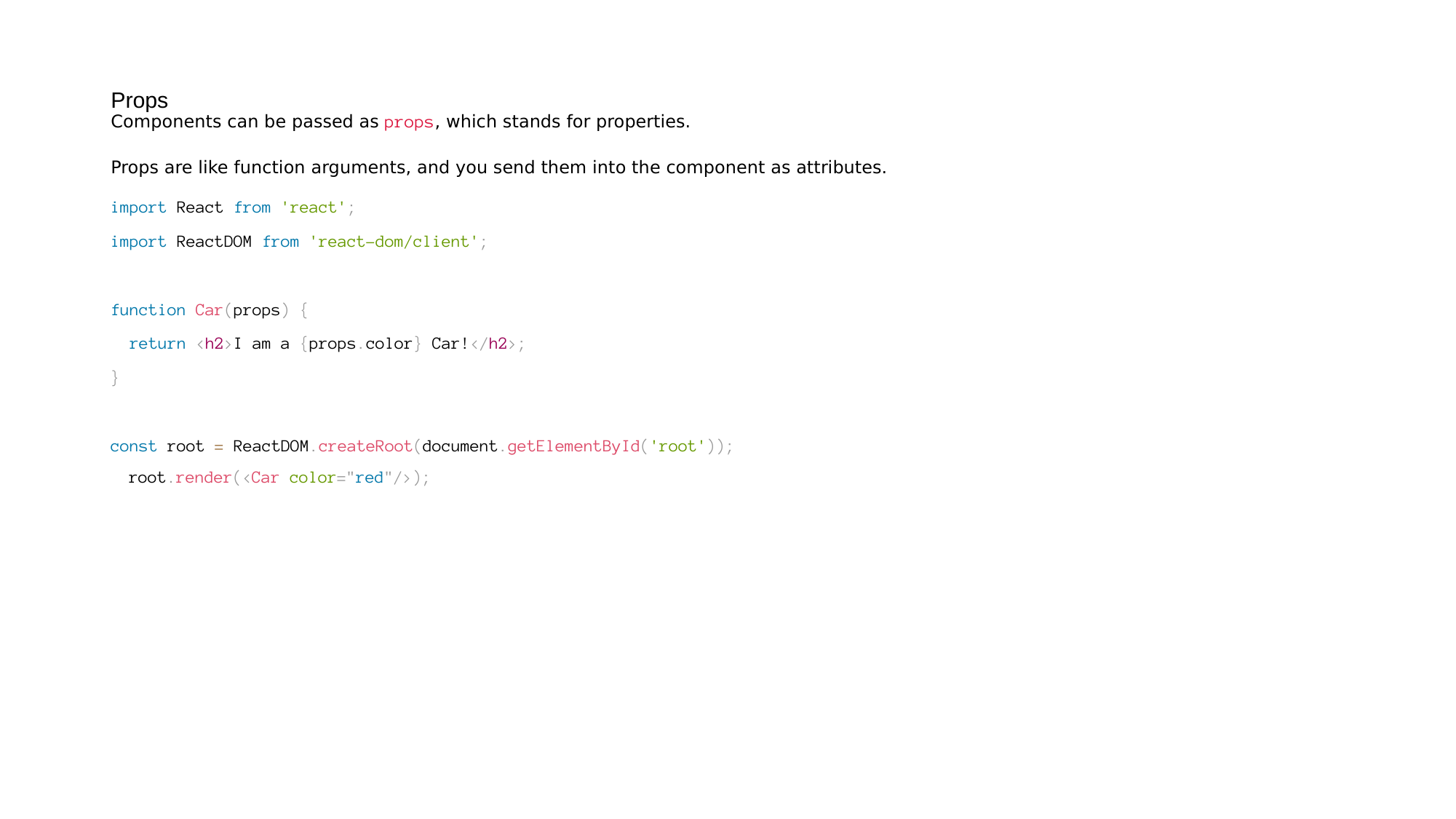

# Props

Components can be passed as props, which stands for properties.
Props are like function arguments, and you send them into the component as attributes.
import React from 'react';
import ReactDOM from 'react-dom/client';

function Car(props) {
  return <h2>I am a {props.color} Car!</h2>;
}

const root = ReactDOM.createRoot(document.getElementById('root'));
root.render(<Car color="red"/>);